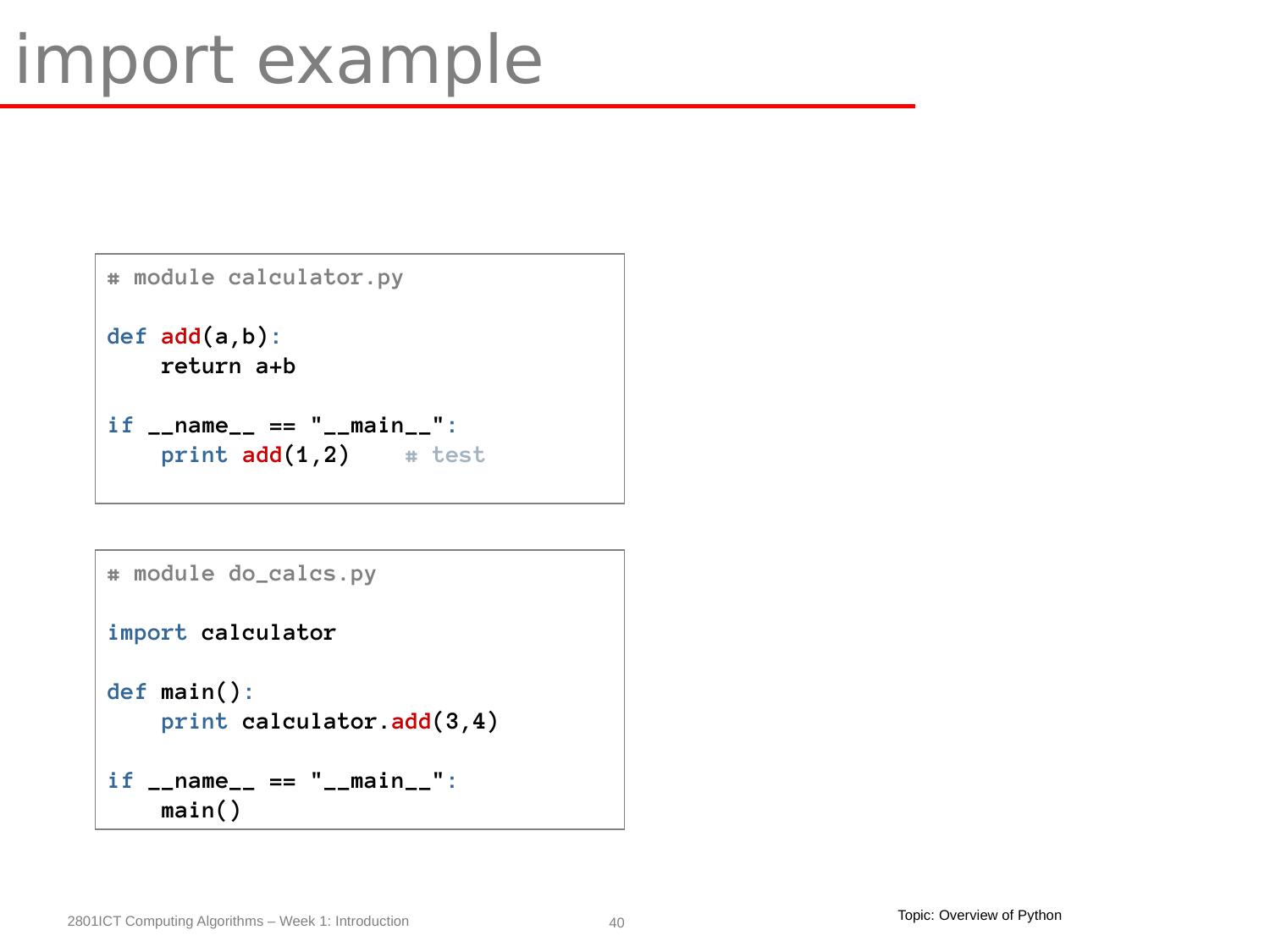

import example
# module calculator.py

def add(a,b):
    return a+b

if __name__ == "__main__":
    print add(1,2)    # test

# module do_calcs.py

import calculator

def main():
    print calculator.add(3,4)

if __name__ == "__main__":
    main()
Topic: Overview of Python